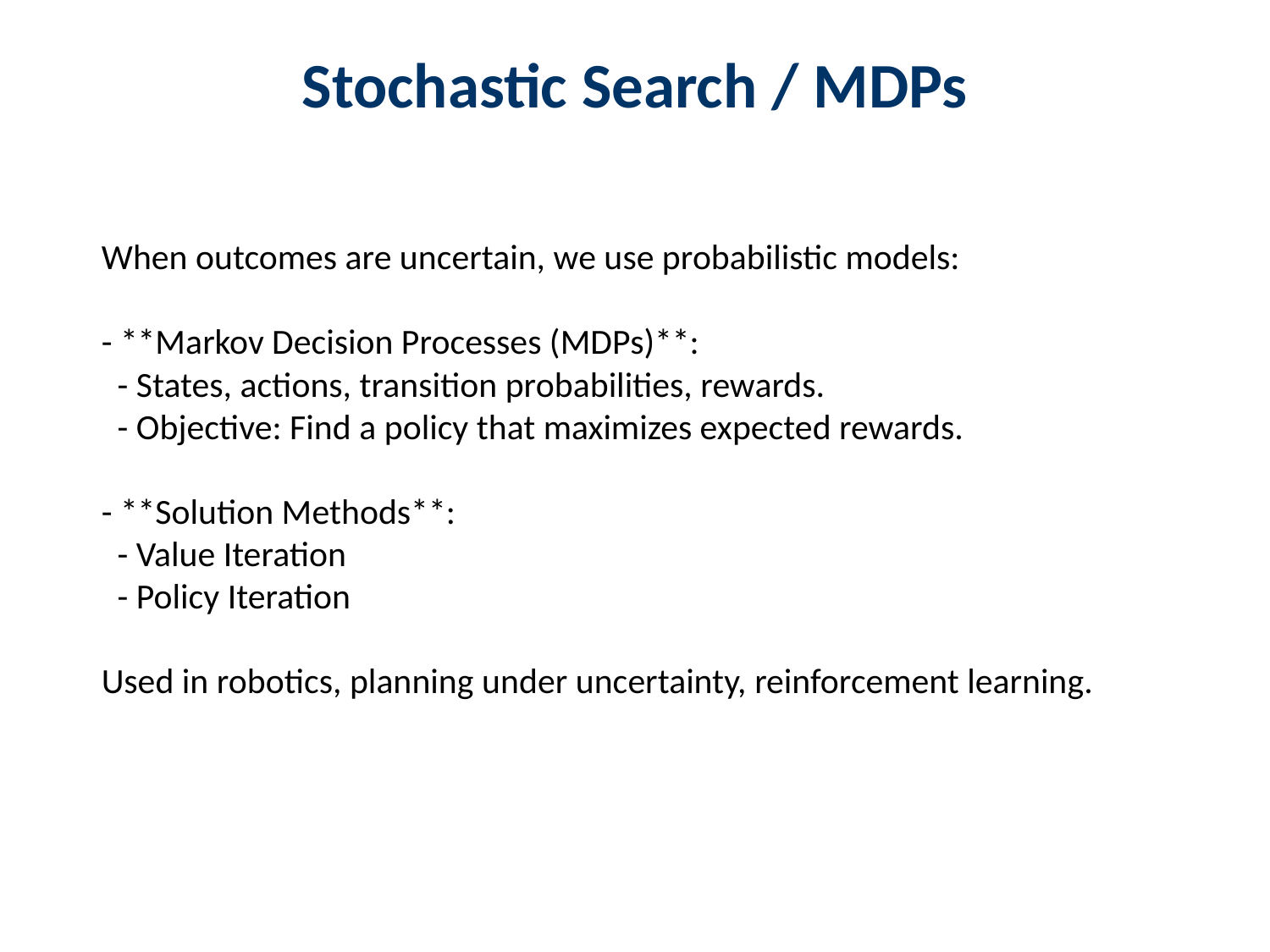

Stochastic Search / MDPs

When outcomes are uncertain, we use probabilistic models:
- **Markov Decision Processes (MDPs)**:
  - States, actions, transition probabilities, rewards.
  - Objective: Find a policy that maximizes expected rewards.
- **Solution Methods**:
  - Value Iteration
  - Policy Iteration
Used in robotics, planning under uncertainty, reinforcement learning.